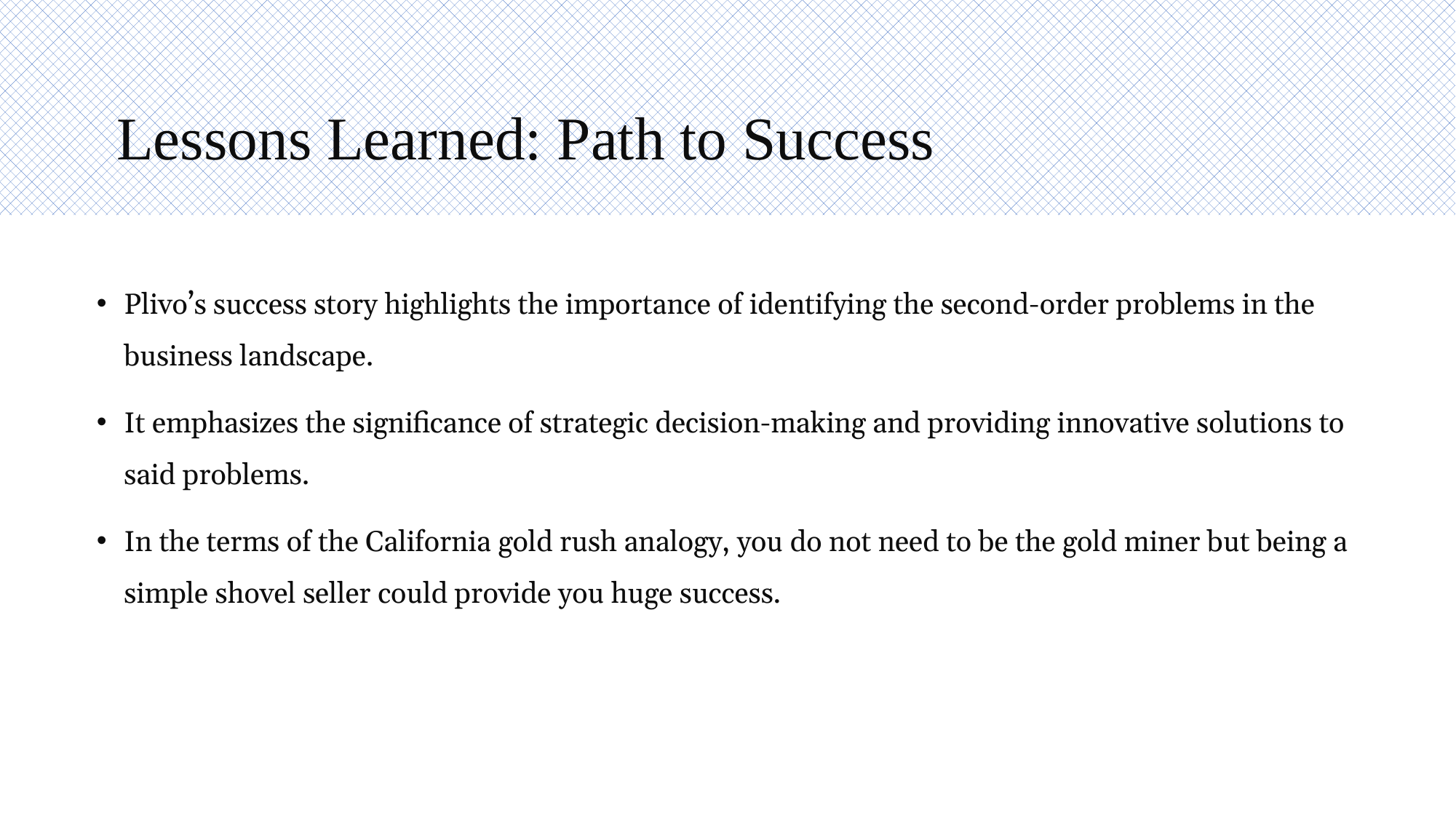

# Lessons Learned: Path to Success
Plivo’s success story highlights the importance of identifying the second-order problems in the business landscape.
It emphasizes the significance of strategic decision-making and providing innovative solutions to said problems.
In the terms of the California gold rush analogy, you do not need to be the gold miner but being a simple shovel seller could provide you huge success.